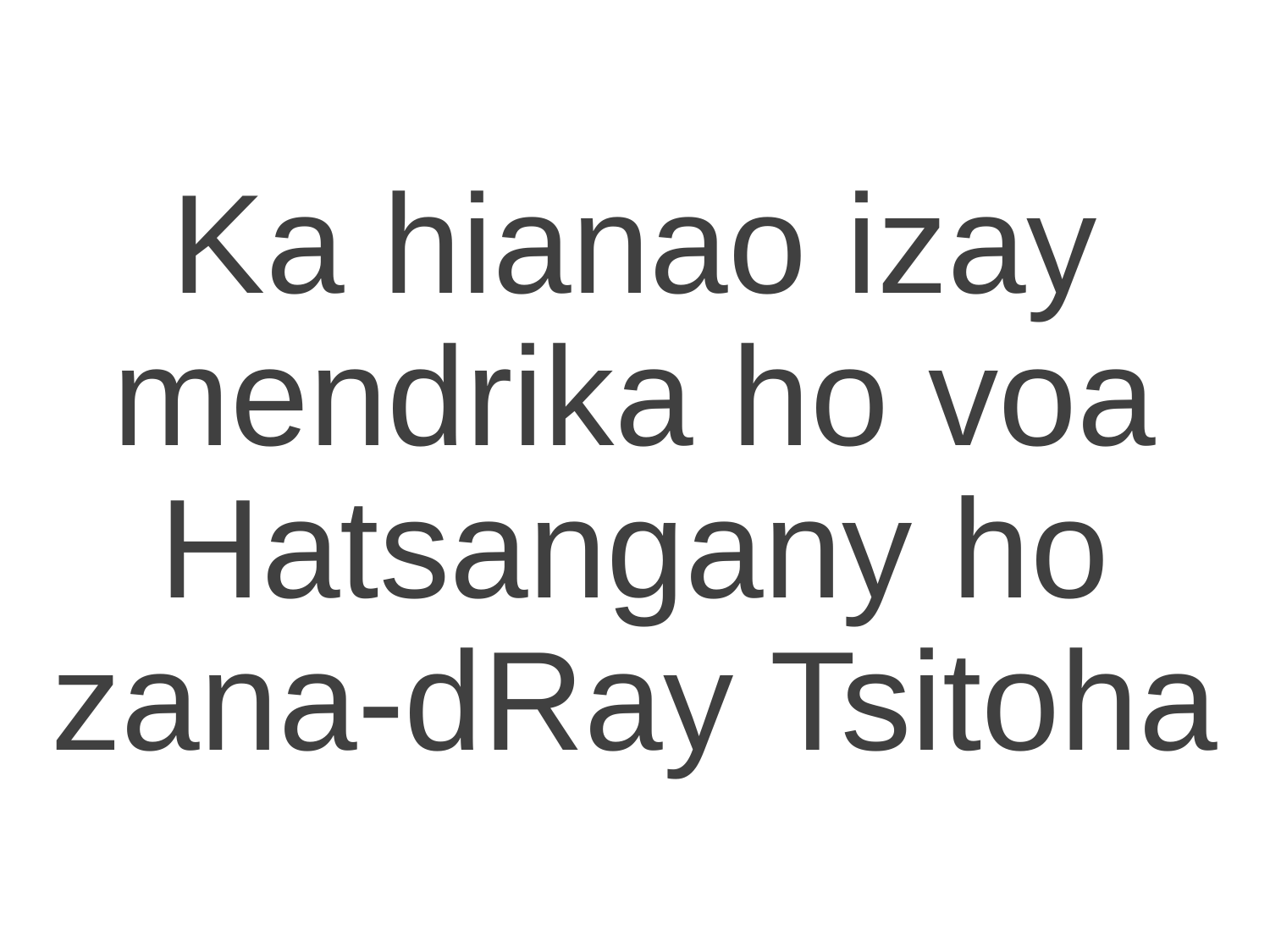

Ka hianao izay mendrika ho voa
Hatsangany ho zana-dRay Tsitoha